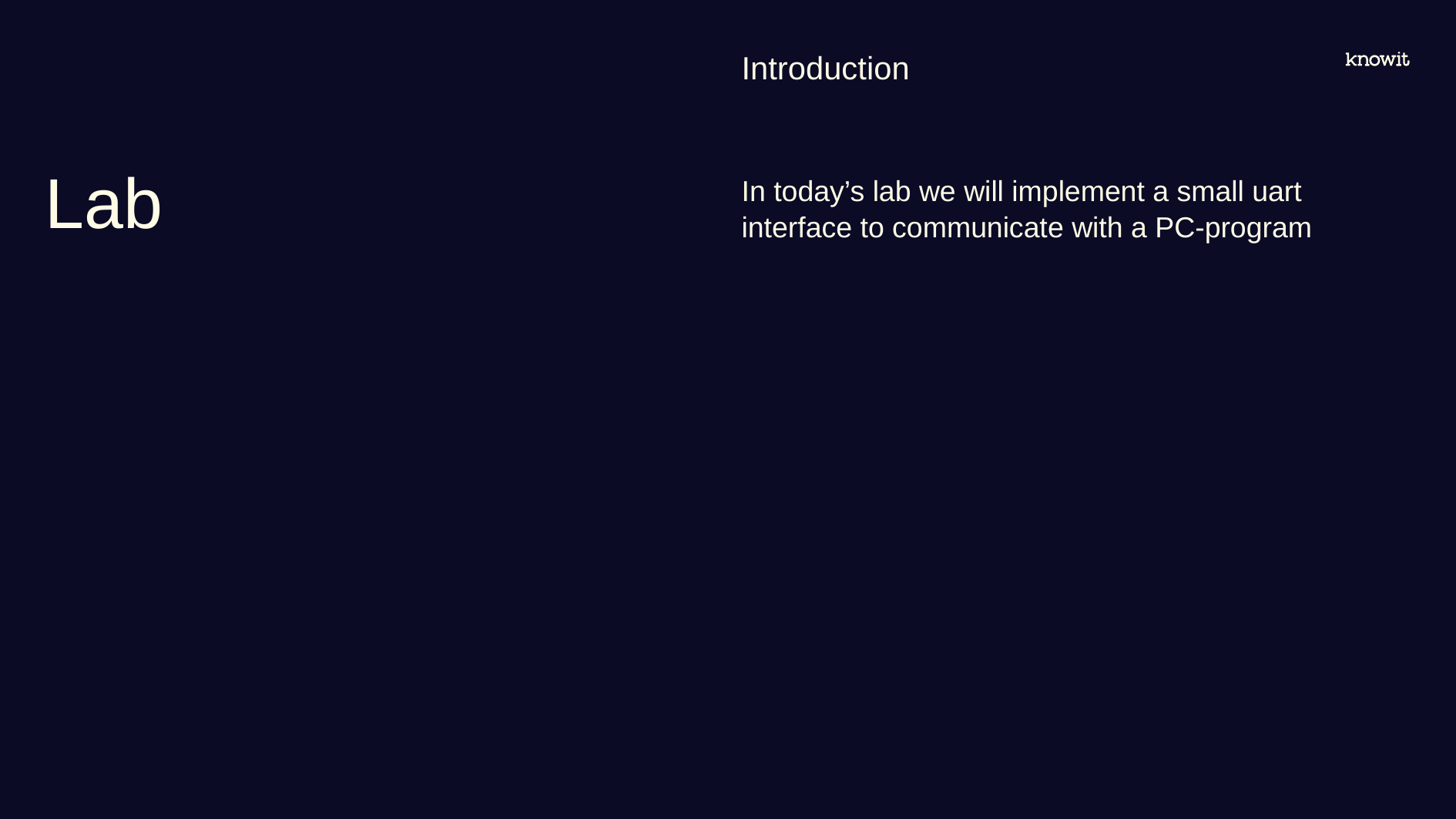

Introduction
# Lab
In today’s lab we will implement a small uart interface to communicate with a PC-program